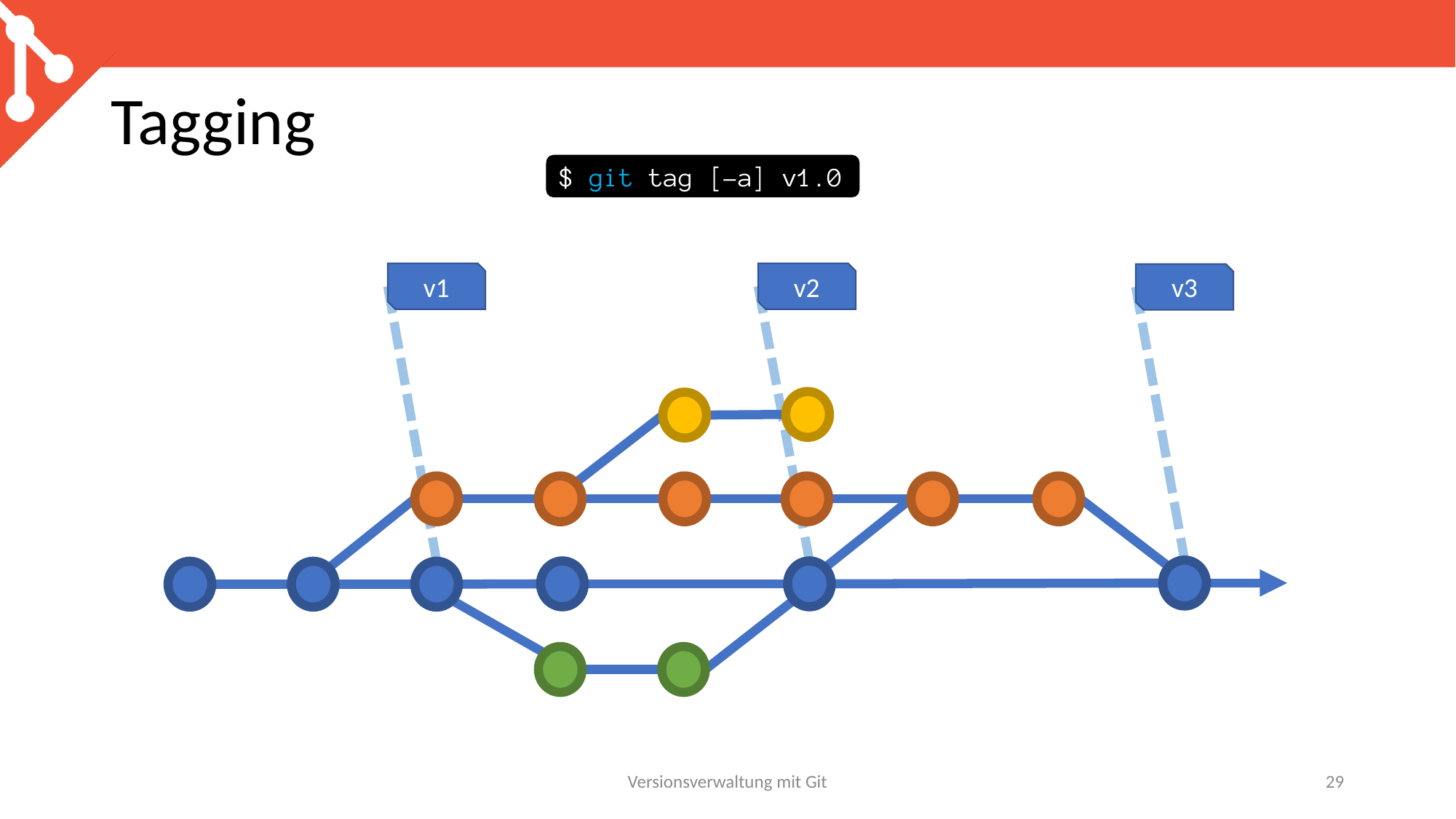

# Tagging
$ git tag [-a] v1.0
v1
v2
v3

Versionsverwaltung mit Git
29